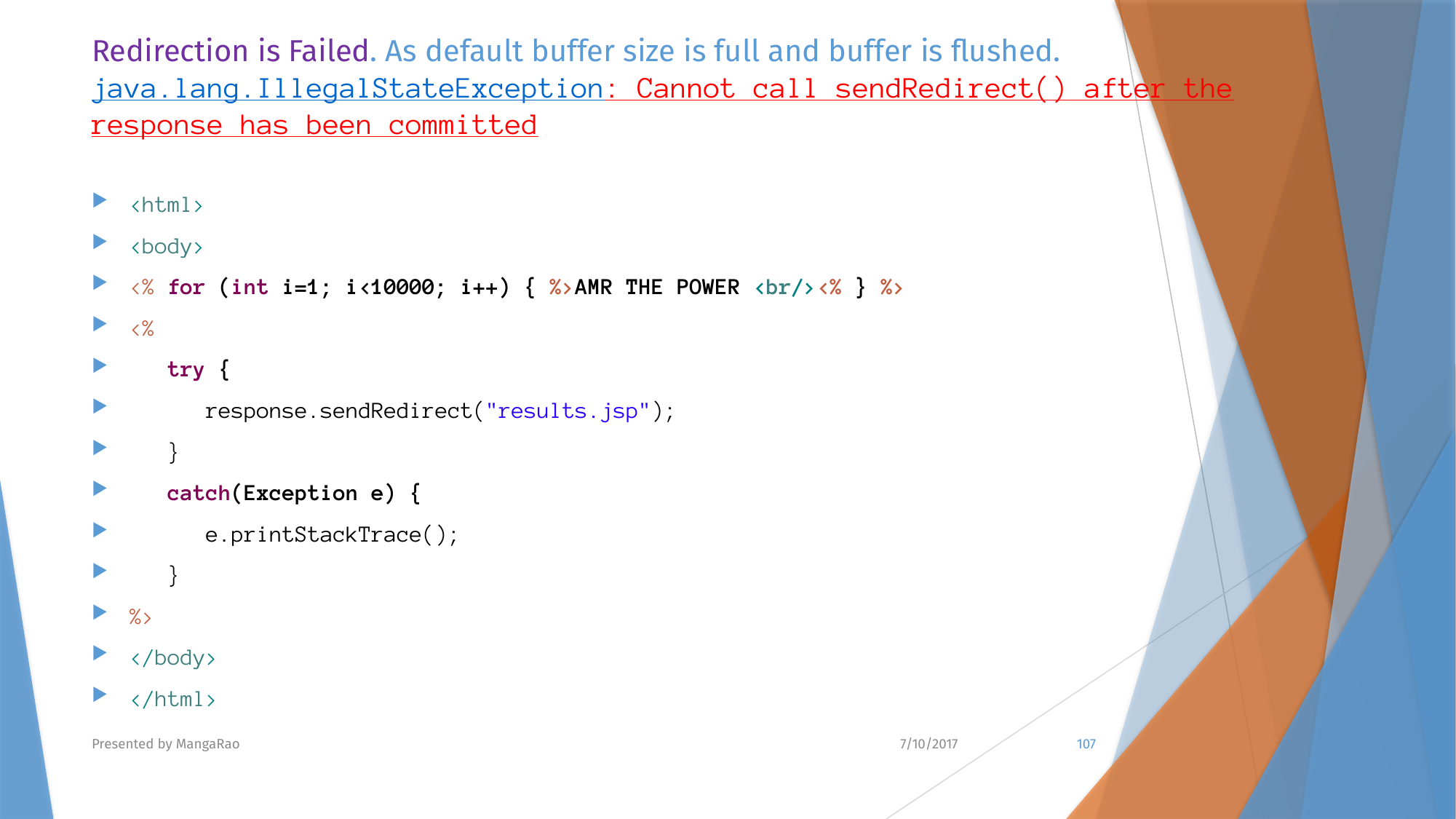

# Redirection is Failed. As default buffer size is full and buffer is flushed. java.lang.IllegalStateException: Cannot call sendRedirect() after the response has been committed
<html>
<body>
<% for (int i=1; i<10000; i++) { %>AMR THE POWER <br/><% } %>
<%
   try {
      response.sendRedirect("results.jsp");
   }
   catch(Exception e) {
      e.printStackTrace();
   }
%>
</body>
</html>

Presented by MangaRao
7/10/2017
107